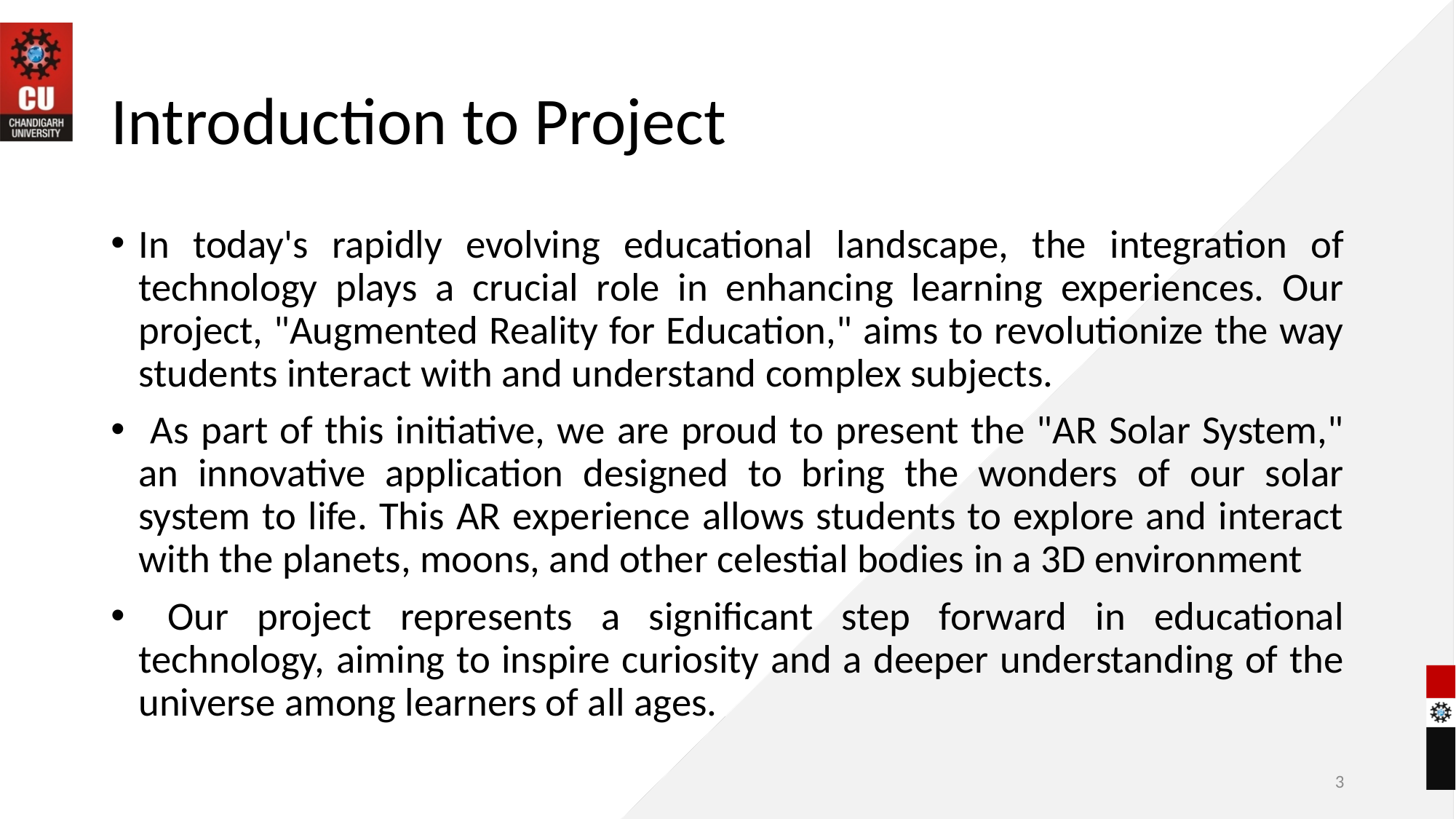

# Introduction to Project
In today's rapidly evolving educational landscape, the integration of technology plays a crucial role in enhancing learning experiences. Our project, "Augmented Reality for Education," aims to revolutionize the way students interact with and understand complex subjects.
 As part of this initiative, we are proud to present the "AR Solar System," an innovative application designed to bring the wonders of our solar system to life. This AR experience allows students to explore and interact with the planets, moons, and other celestial bodies in a 3D environment
 Our project represents a significant step forward in educational technology, aiming to inspire curiosity and a deeper understanding of the universe among learners of all ages.

3